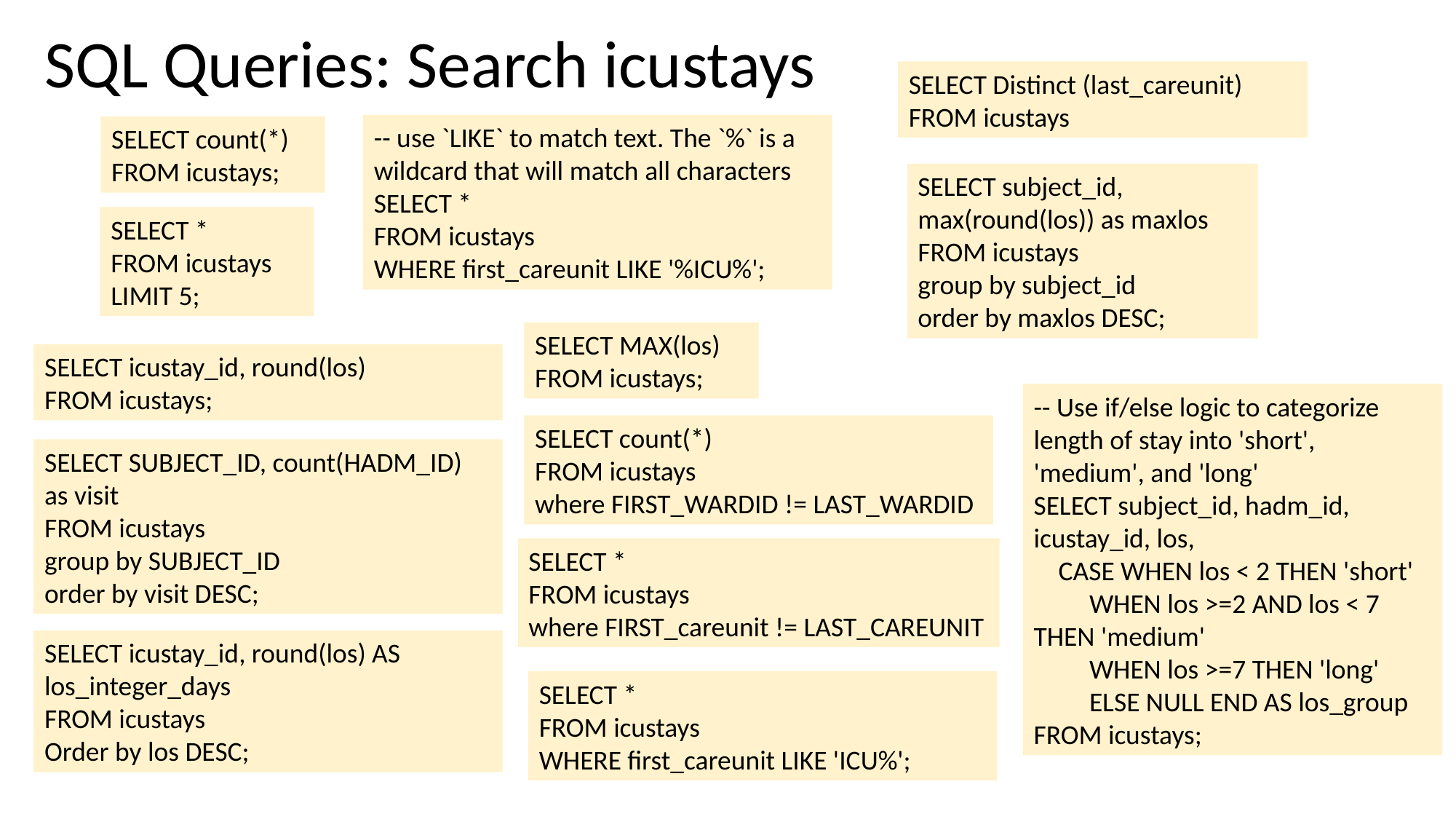

# SQL Queries: Search icustays
SELECT Distinct (last_careunit)
FROM icustays
-- use `LIKE` to match text. The `%` is a wildcard that will match all characters
SELECT *
FROM icustays
WHERE first_careunit LIKE '%ICU%';
SELECT count(*)
FROM icustays;
SELECT subject_id, max(round(los)) as maxlos
FROM icustays
group by subject_id
order by maxlos DESC;
SELECT *
FROM icustays
LIMIT 5;
SELECT MAX(los)
FROM icustays;
SELECT icustay_id, round(los)
FROM icustays;
-- Use if/else logic to categorize length of stay into 'short', 'medium', and 'long'
SELECT subject_id, hadm_id, icustay_id, los,
    CASE WHEN los < 2 THEN 'short'
         WHEN los >=2 AND los < 7 THEN 'medium'
         WHEN los >=7 THEN 'long'
         ELSE NULL END AS los_group
FROM icustays;
SELECT count(*)
FROM icustays
where FIRST_WARDID != LAST_WARDID
SELECT SUBJECT_ID, count(HADM_ID) as visit
FROM icustays
group by SUBJECT_ID
order by visit DESC;
SELECT *
FROM icustays
where FIRST_careunit != LAST_CAREUNIT
SELECT icustay_id, round(los) AS los_integer_days
FROM icustays
Order by los DESC;
SELECT *
FROM icustays
WHERE first_careunit LIKE 'ICU%';